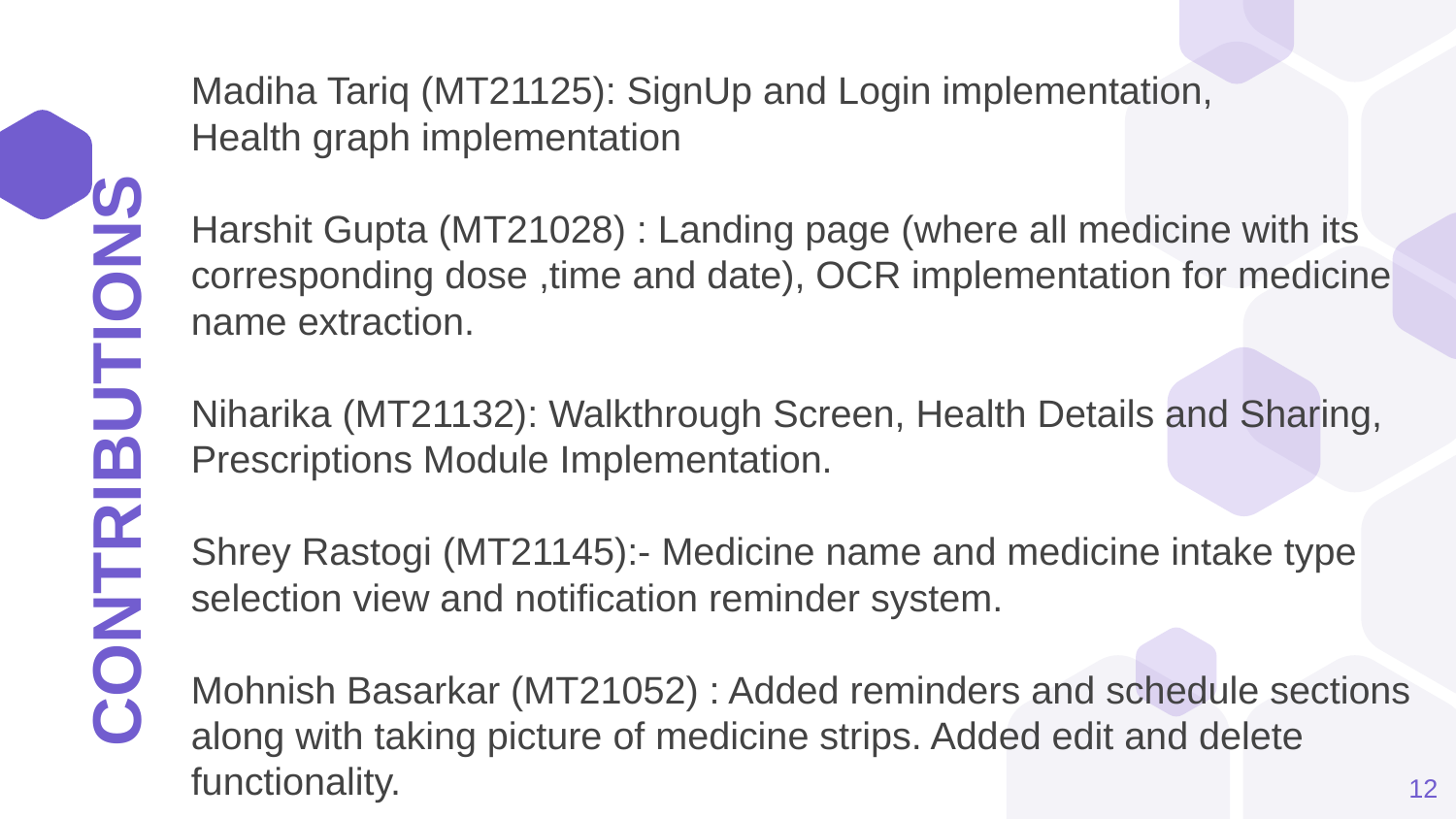

Madiha Tariq (MT21125): SignUp and Login implementation,
Health graph implementation

Harshit Gupta (MT21028) : Landing page (where all medicine with its corresponding dose ,time and date), OCR implementation for medicine name extraction.

Niharika (MT21132): Walkthrough Screen, Health Details and Sharing, Prescriptions Module Implementation.

Shrey Rastogi (MT21145):- Medicine name and medicine intake type selection view and notification reminder system.

Mohnish Basarkar (MT21052) : Added reminders and schedule sections along with taking picture of medicine strips. Added edit and delete functionality.
# CONTRIBUTIONS
12